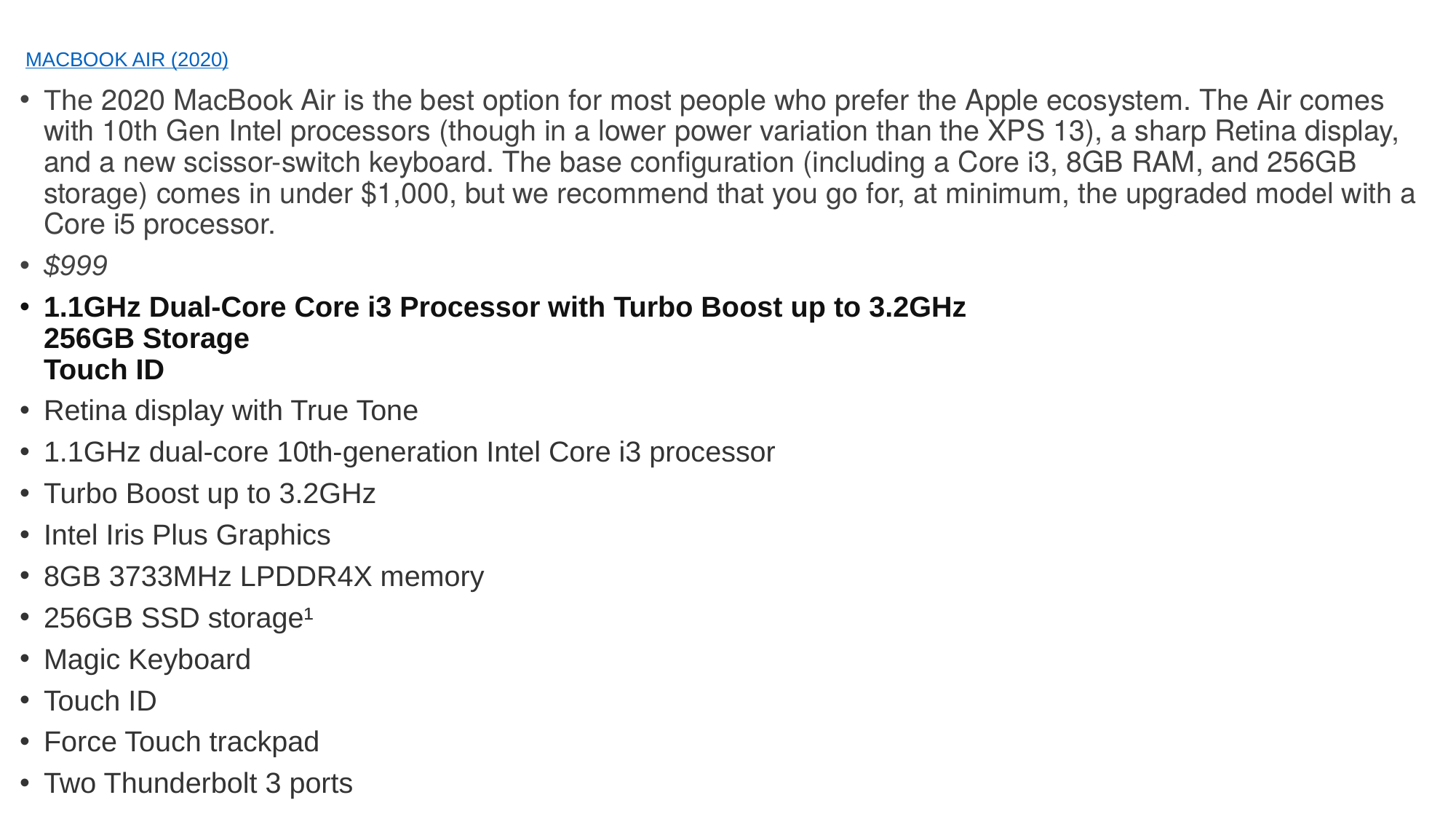

# MACBOOK AIR (2020)
The 2020 MacBook Air is the best option for most people who prefer the Apple ecosystem. The Air comes with 10th Gen Intel processors (though in a lower power variation than the XPS 13), a sharp Retina display, and a new scissor-switch keyboard. The base configuration (including a Core i3, 8GB RAM, and 256GB storage) comes in under $1,000, but we recommend that you go for, at minimum, the upgraded model with a Core i5 processor.
$999
1.1GHz Dual-Core Core i3 Processor with Turbo Boost up to 3.2GHz
256GB Storage
Touch ID
Retina display with True Tone
1.1GHz dual-core 10th-generation Intel Core i3 processor
Turbo Boost up to 3.2GHz
Intel Iris Plus Graphics
8GB 3733MHz LPDDR4X memory
256GB SSD storage¹
Magic Keyboard
Touch ID
Force Touch trackpad
Two Thunderbolt 3 ports